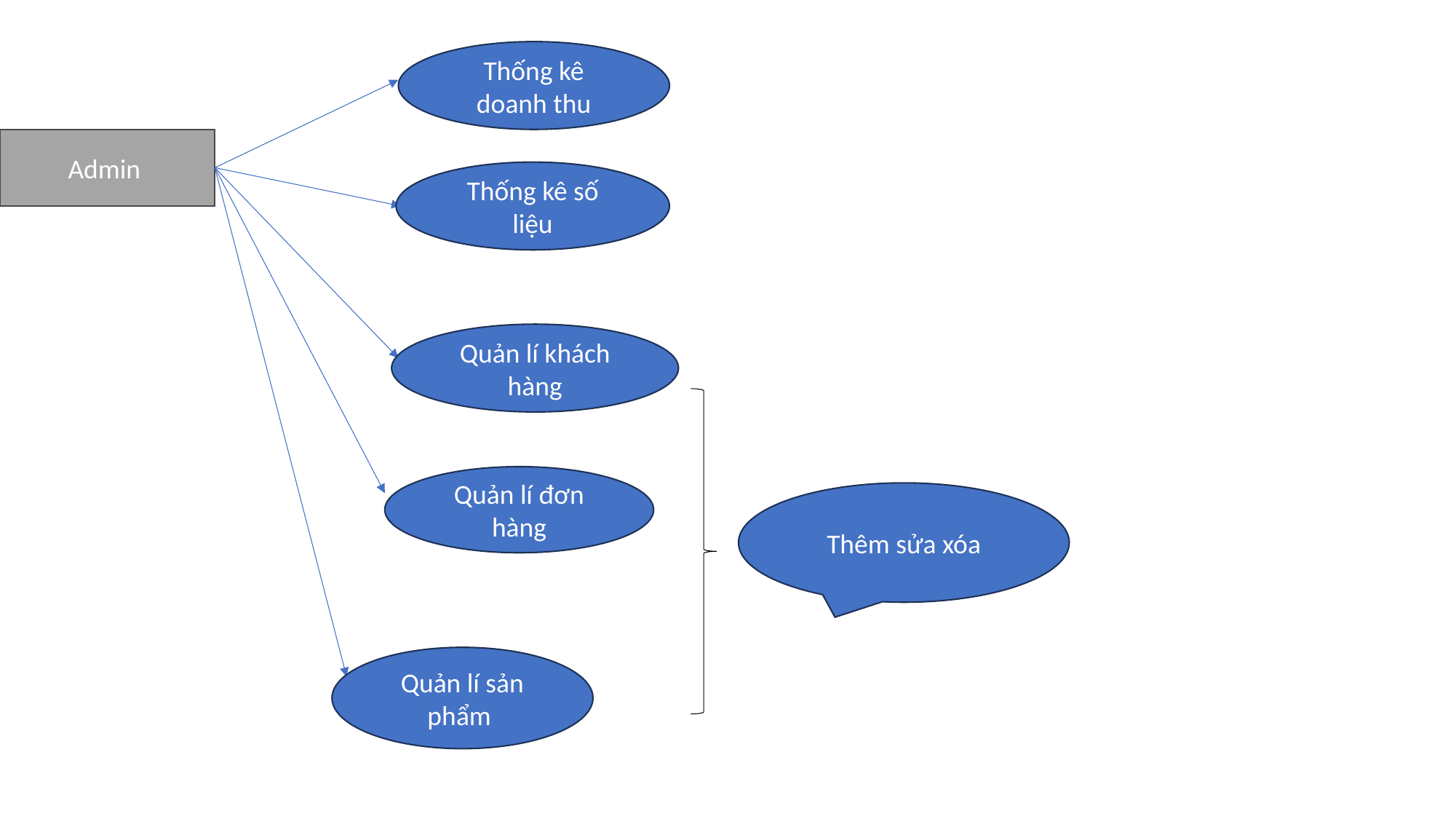

Thống kê doanh thu
Admin
Thống kê số liệu
Quản lí khách hàng

Quản lí đơn hàng
Thêm sửa xóa
Quản lí sản phẩm